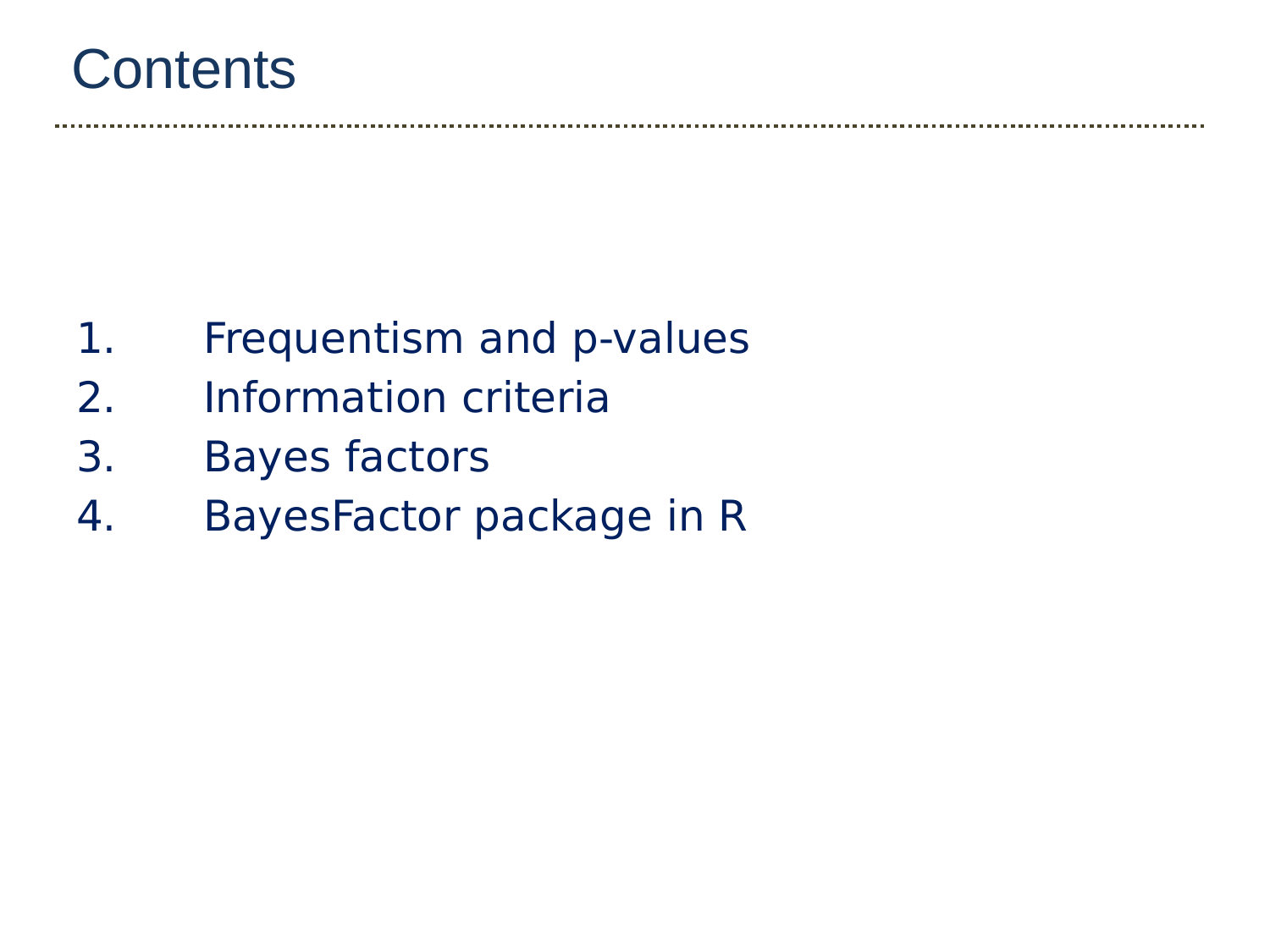

Contents

1.	Frequentism and p-values
2.	Information criteria
3.	Bayes factors
4.	BayesFactor package in R